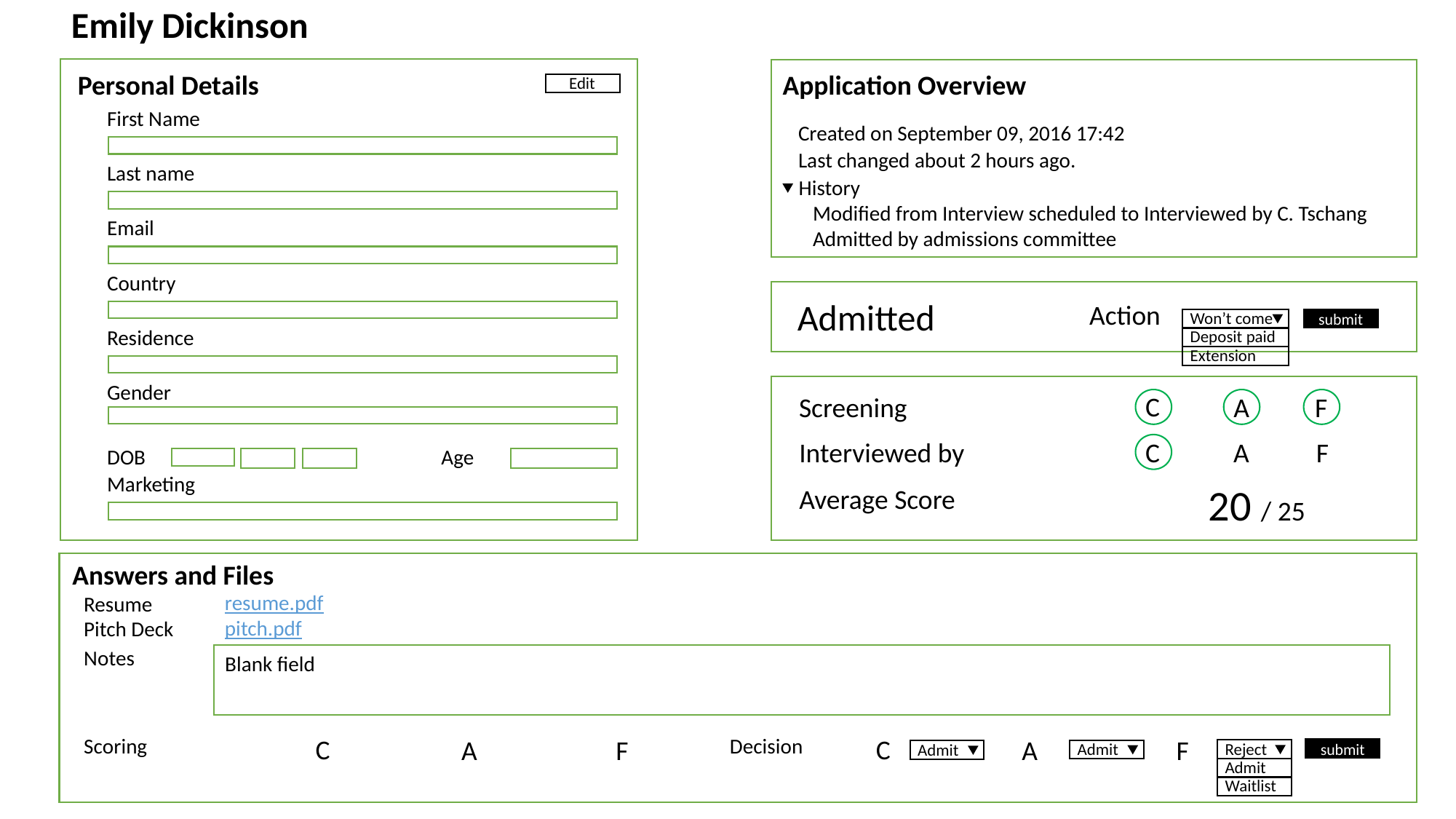

Emily Dickinson

Personal Details
Application Overview
    Edit

First Name
Created on September 09, 2016 17:42

Last changed about 2 hours ago.
Last name
History
   Modified from Interview scheduled to Interviewed by C. Tschang
   Admitted by admissions committee

Email

Country

Admitted
Action

Won’t come

submit

Residence
Deposit paid

Extension

Gender

C
Screening
A
F

Interviewed by
C
A
F

DOB
Age

Marketing
20 / 25
Average Score

Answers and Files

resume.pdf
Resume
pitch.pdf
Pitch Deck
Notes
Blank field
Scoring
C
C
F
F
Decision
A
A
Reject
Admit
Admit
submit

Admit

Waitlist